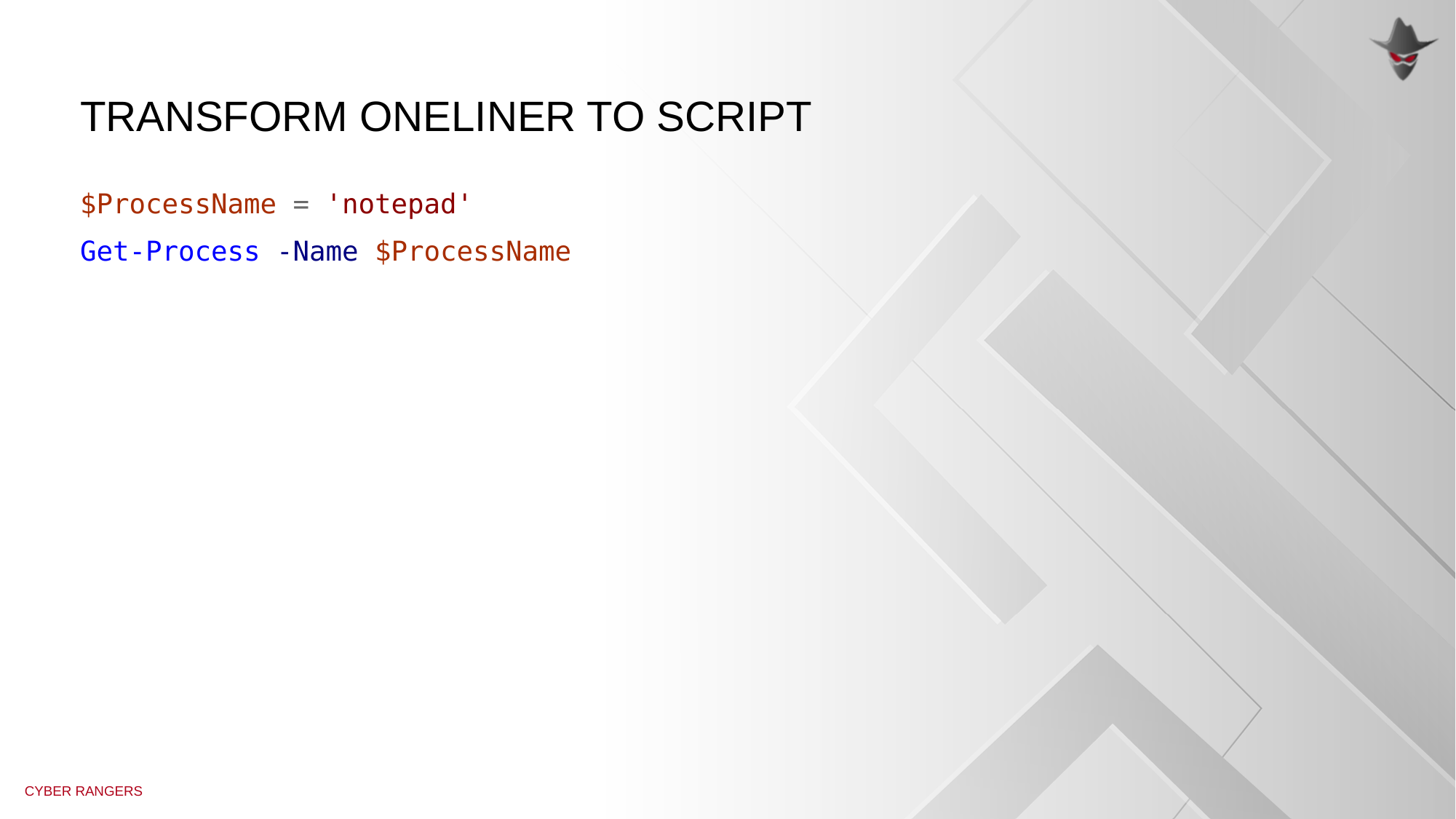

# Transform oneliner to script
$ProcessName = 'notepad'
Get-Process -Name $ProcessName